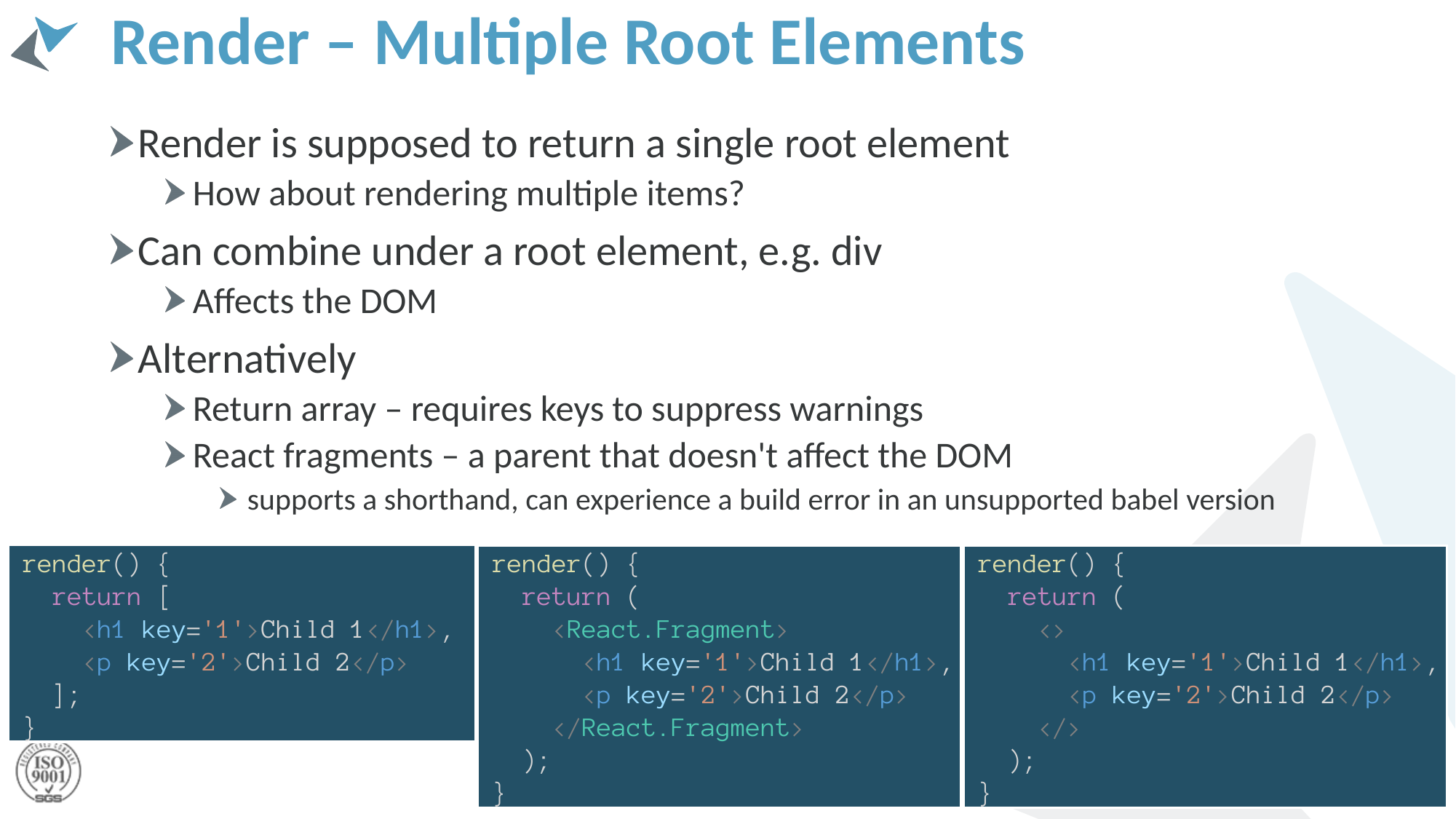

# Render – Multiple Root Elements
Render is supposed to return a single root element
How about rendering multiple items?
Can combine under a root element, e.g. div
Affects the DOM
Alternatively
Return array – requires keys to suppress warnings
React fragments – a parent that doesn't affect the DOM
supports a shorthand, can experience a build error in an unsupported babel version

 render() {
   return (
     <>
       <h1 key='1'>Child 1</h1>,
       <p key='2'>Child 2</p>
     </>
   );
 }
 render() {
   return [
     <h1 key='1'>Child 1</h1>,
     <p key='2'>Child 2</p>
   ];
 }
 render() {
   return (
     <React.Fragment>
       <h1 key='1'>Child 1</h1>,
       <p key='2'>Child 2</p>
     </React.Fragment>
   );
 }